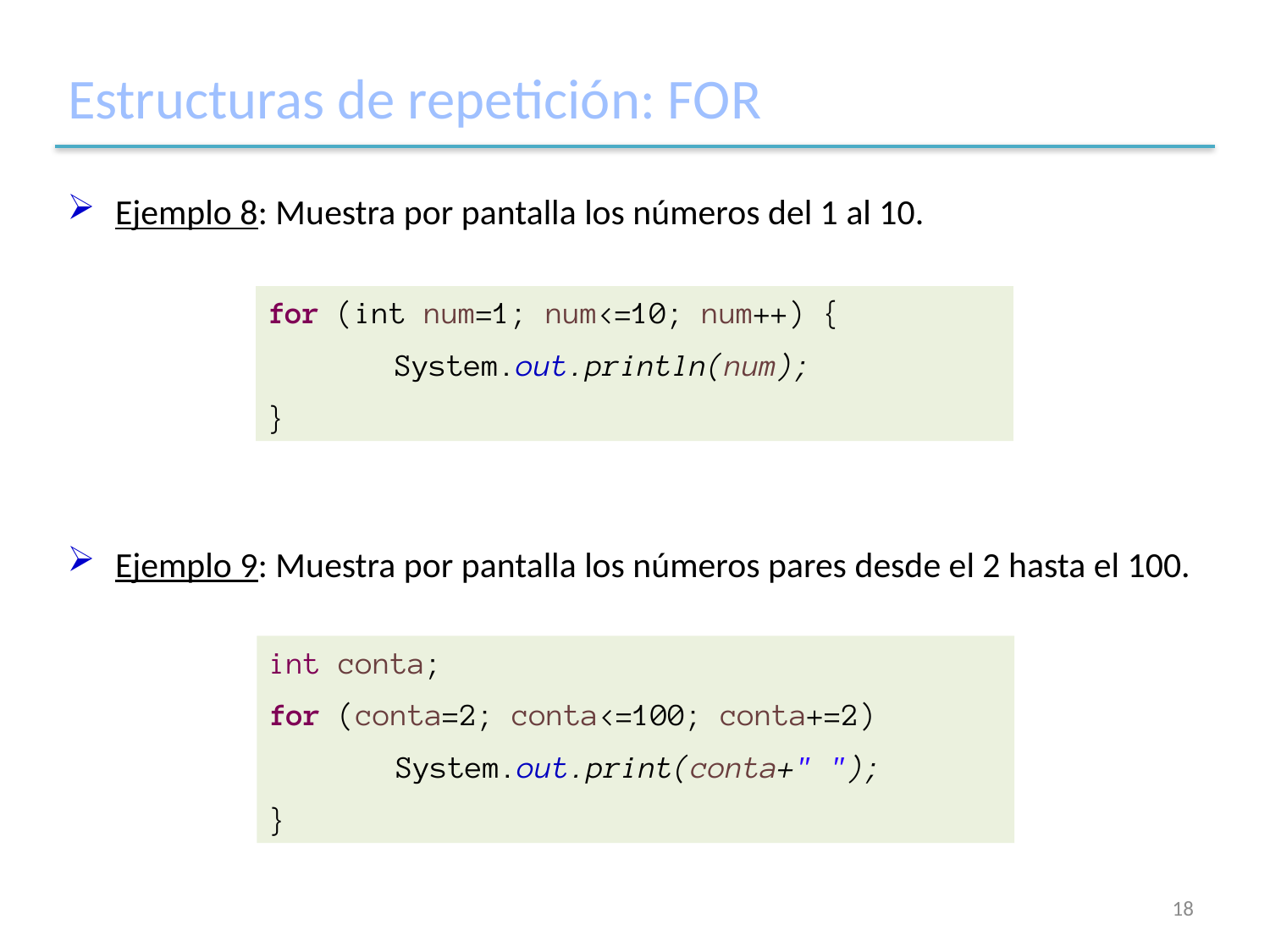

# Estructuras de repetición: FOR
Ejemplo 8: Muestra por pantalla los números del 1 al 10.
for (int num=1; num<=10; num++) {
	System.out.println(num);
}
Ejemplo 9: Muestra por pantalla los números pares desde el 2 hasta el 100.
int conta;
for (conta=2; conta<=100; conta+=2)
	System.out.print(conta+" ");
}
18